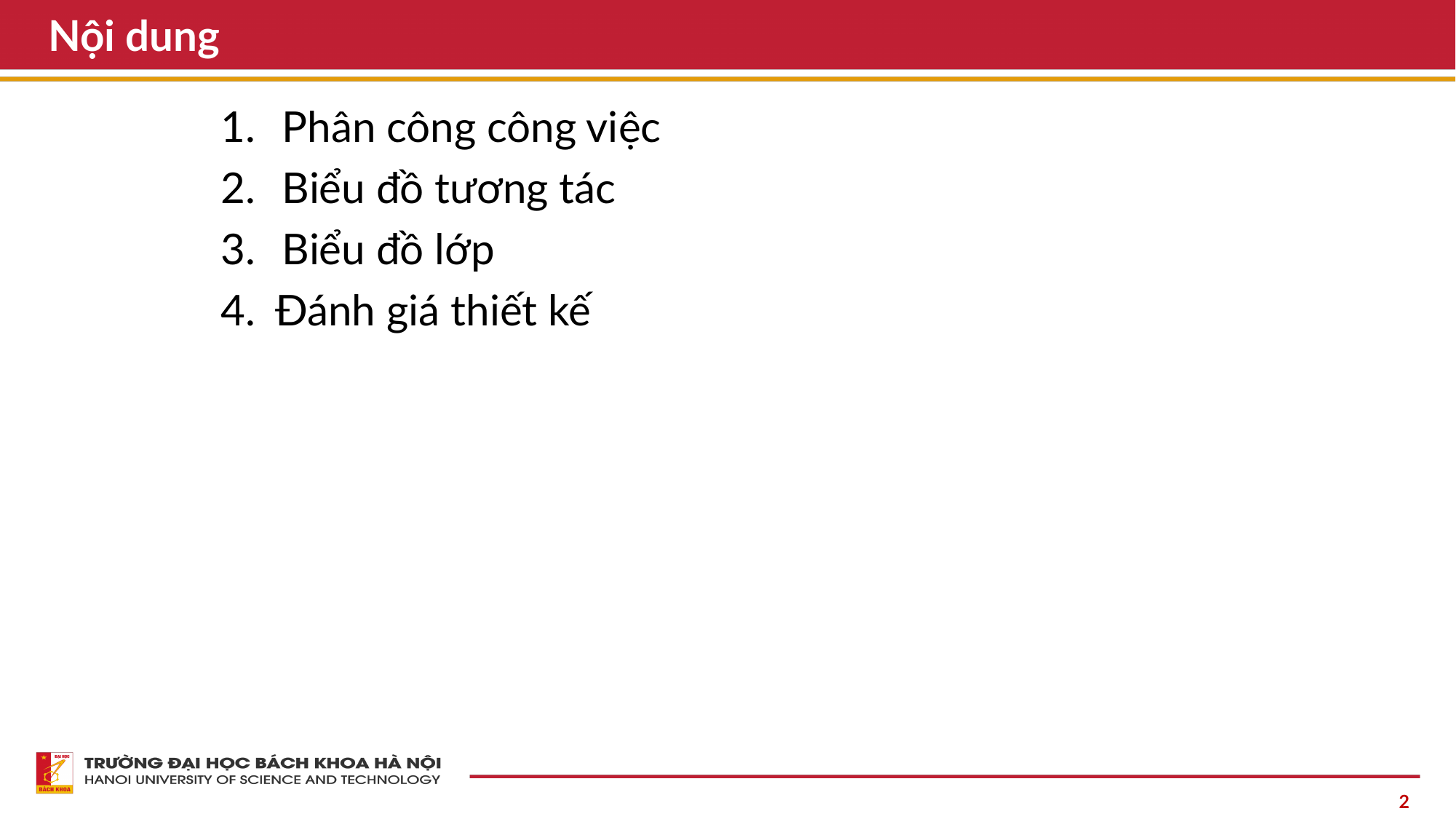

# Nội dung
Phân công công việc
Biểu đồ tương tác
Biểu đồ lớp
Đánh giá thiết kế
2